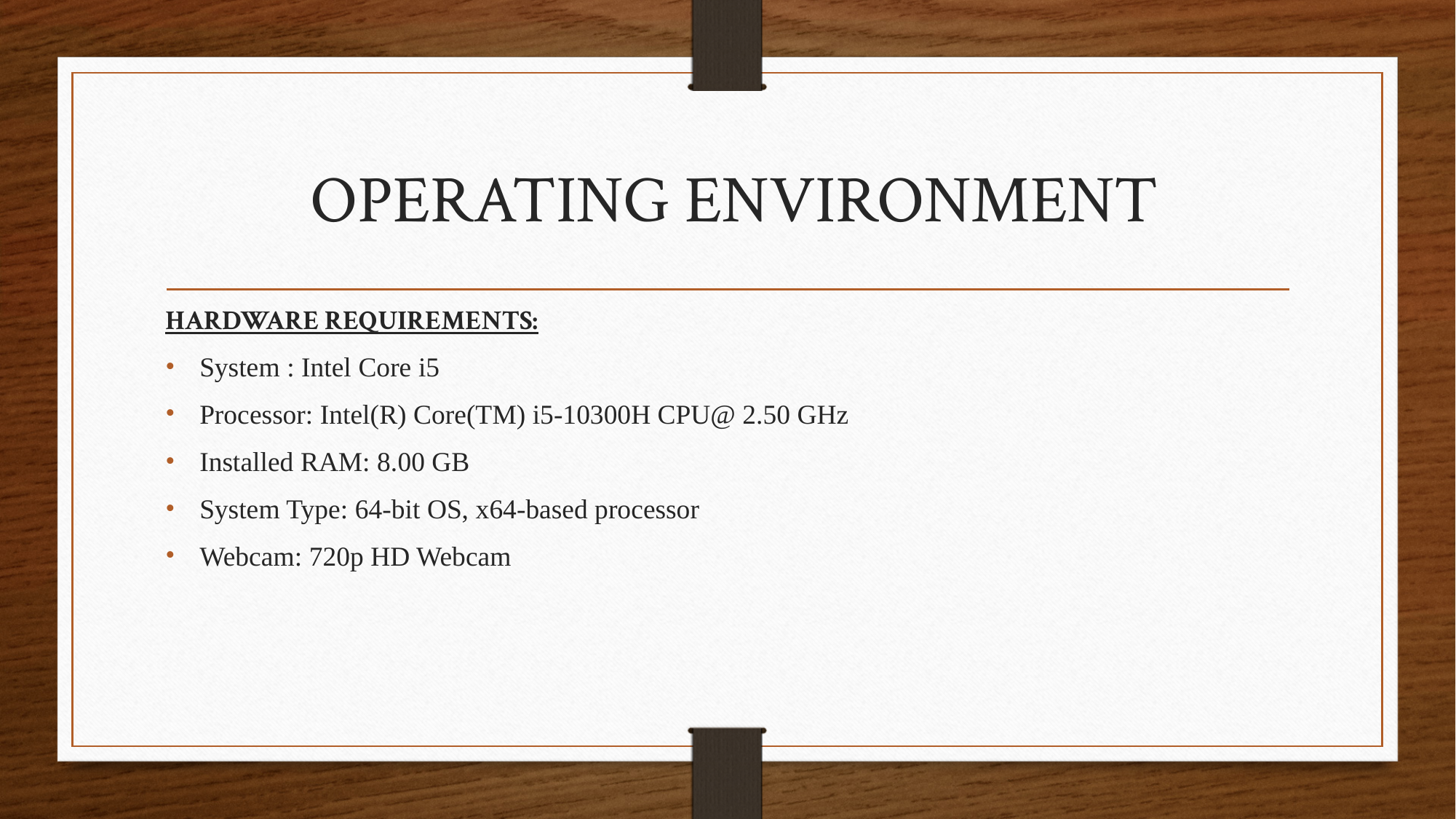

# OPERATING ENVIRONMENT
HARDWARE REQUIREMENTS:
System : Intel Core i5
Processor: Intel(R) Core(TM) i5-10300H CPU@ 2.50 GHz
Installed RAM: 8.00 GB
System Type: 64-bit OS, x64-based processor
Webcam: 720p HD Webcam